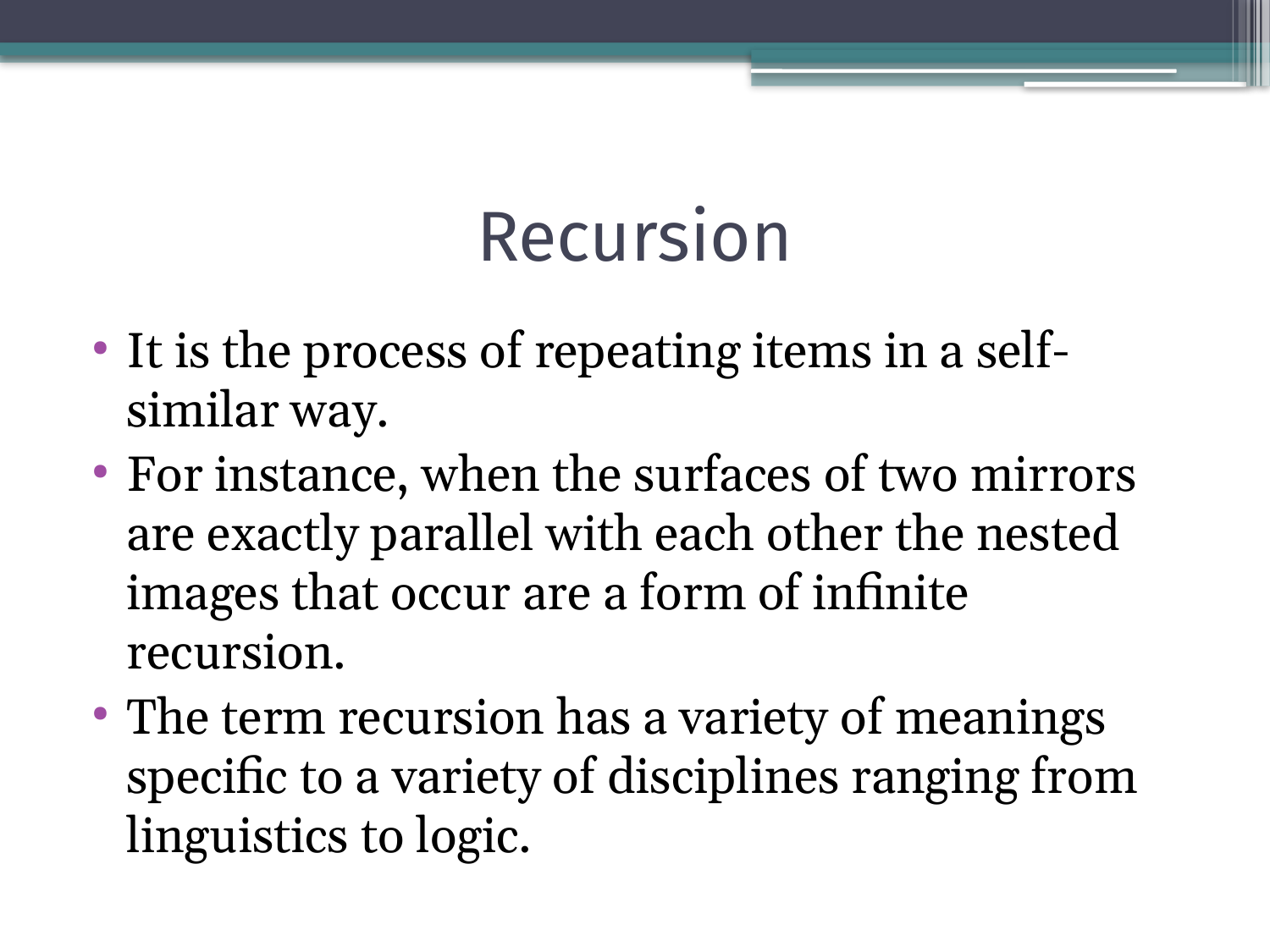

# Recursion
It is the process of repeating items in a self-similar way.
For instance, when the surfaces of two mirrors are exactly parallel with each other the nested images that occur are a form of infinite recursion.
The term recursion has a variety of meanings specific to a variety of disciplines ranging from linguistics to logic.